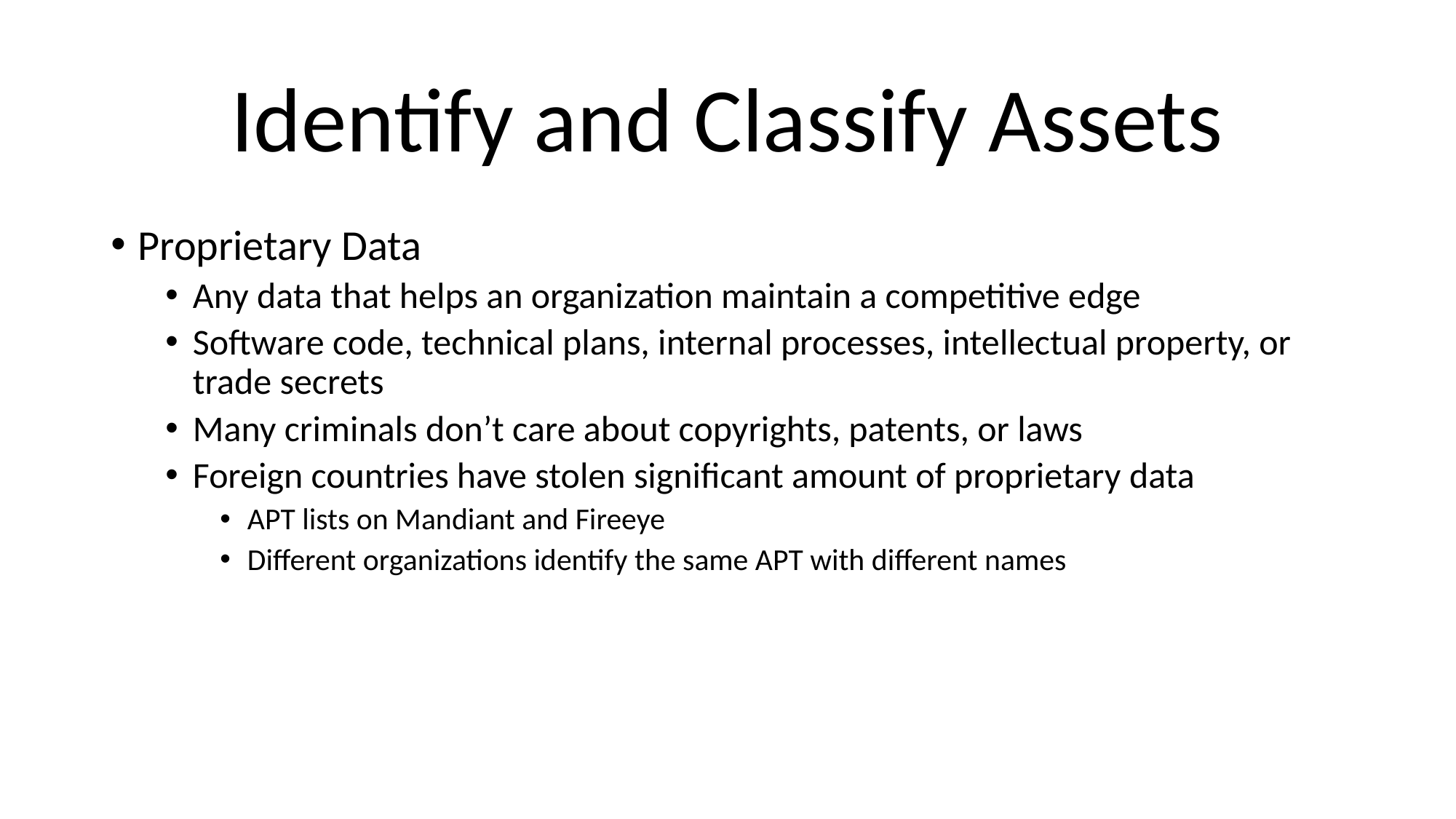

# Identify and Classify Assets
Proprietary Data
Any data that helps an organization maintain a competitive edge
Software code, technical plans, internal processes, intellectual property, or trade secrets
Many criminals don’t care about copyrights, patents, or laws
Foreign countries have stolen significant amount of proprietary data
APT lists on Mandiant and Fireeye
Different organizations identify the same APT with different names